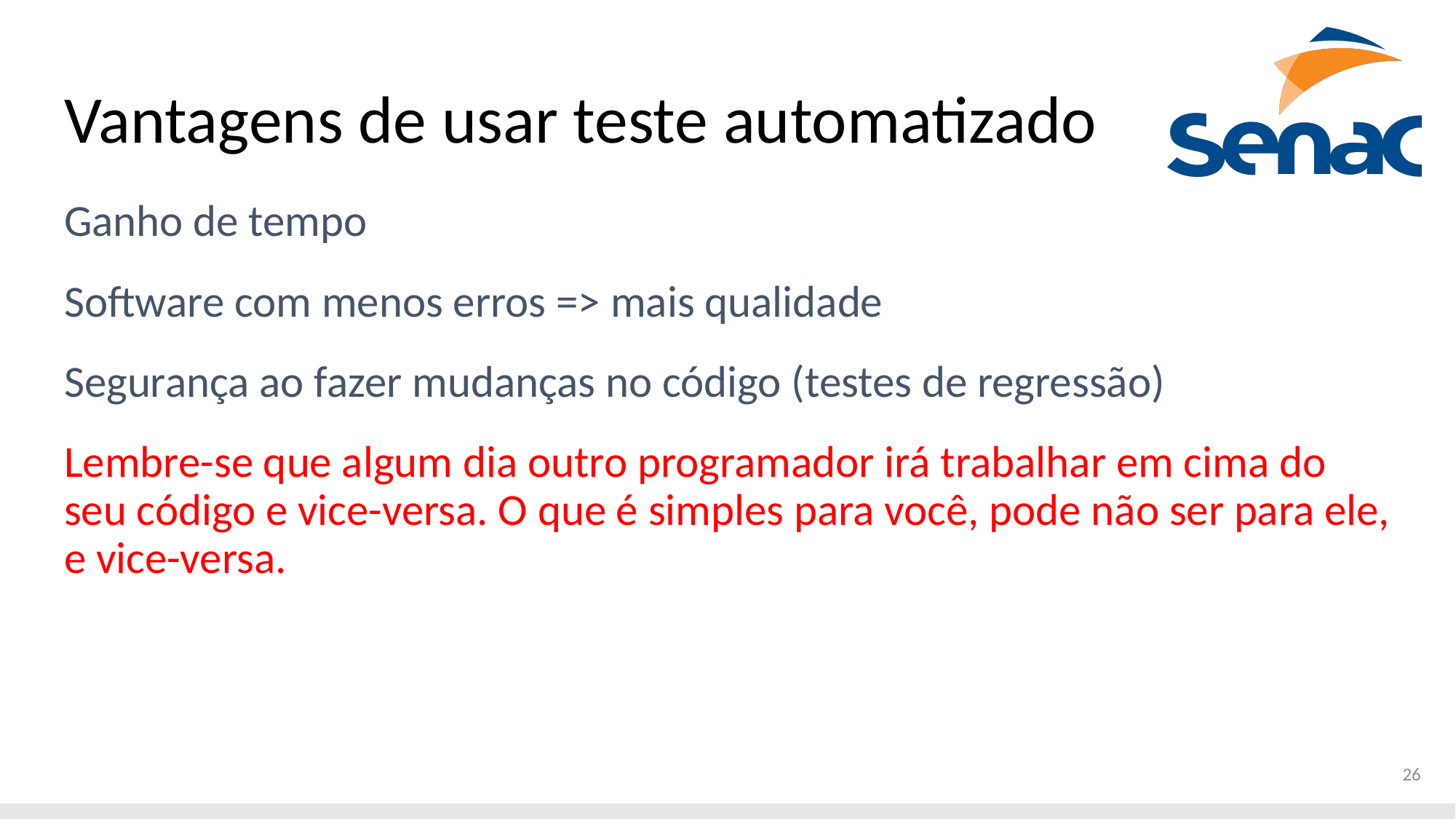

# Vantagens de usar teste automatizado
Ganho de tempo
Software com menos erros => mais qualidade
Segurança ao fazer mudanças no código (testes de regressão)
Lembre-se que algum dia outro programador irá trabalhar em cima do seu código e vice-versa. O que é simples para você, pode não ser para ele, e vice-versa.
26